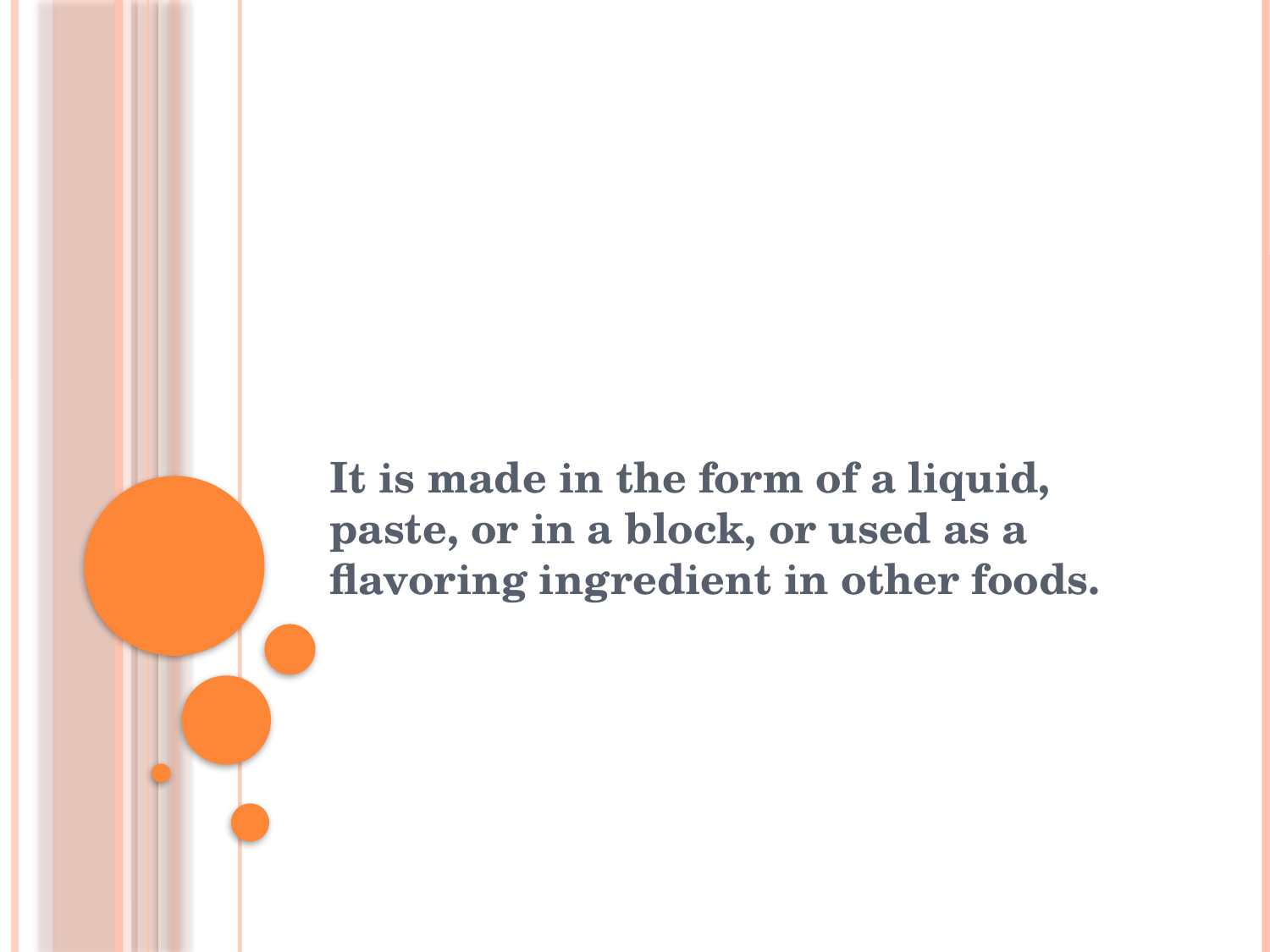

#
It is made in the form of a liquid, paste, or in a block, or used as a flavoring ingredient in other foods.